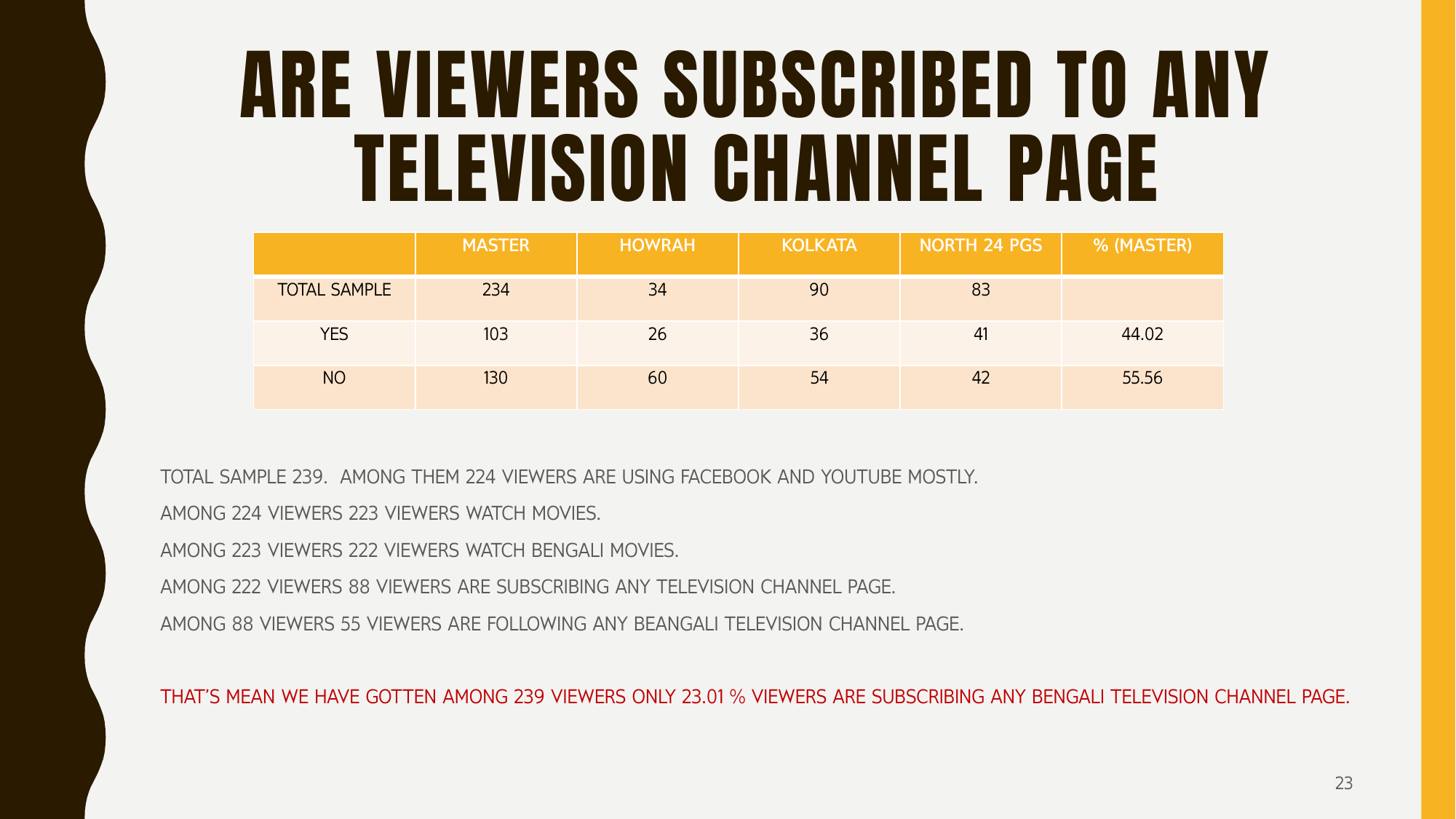

# ARE VIEWERS SUBSCRIBED TO ANY TELEVISION CHANNEL PAGE

TOTAL SAMPLE 239.  AMONG THEM 224 VIEWERS ARE USING FACEBOOK AND YOUTUBE MOSTLY.
AMONG 224 VIEWERS 223 VIEWERS WATCH MOVIES.
AMONG 223 VIEWERS 222 VIEWERS WATCH BENGALI MOVIES.
AMONG 222 VIEWERS 88 VIEWERS ARE SUBSCRIBING ANY TELEVISION CHANNEL PAGE.
AMONG 88 VIEWERS 55 VIEWERS ARE FOLLOWING ANY BEANGALI TELEVISION CHANNEL PAGE.

THAT’S MEAN WE HAVE GOTTEN AMONG 239 VIEWERS ONLY 23.01 % VIEWERS ARE SUBSCRIBING ANY BENGALI TELEVISION CHANNEL PAGE.

|  | MASTER | HOWRAH | KOLKATA | NORTH 24 PGS | % (MASTER) |
| --- | --- | --- | --- | --- | --- |
| TOTAL SAMPLE | 234 | 34 | 90 | 83 |  |
| YES | 103 | 26 | 36 | 41 | 44.02 |
| NO | 130 | 60 | 54 | 42 | 55.56 |
23